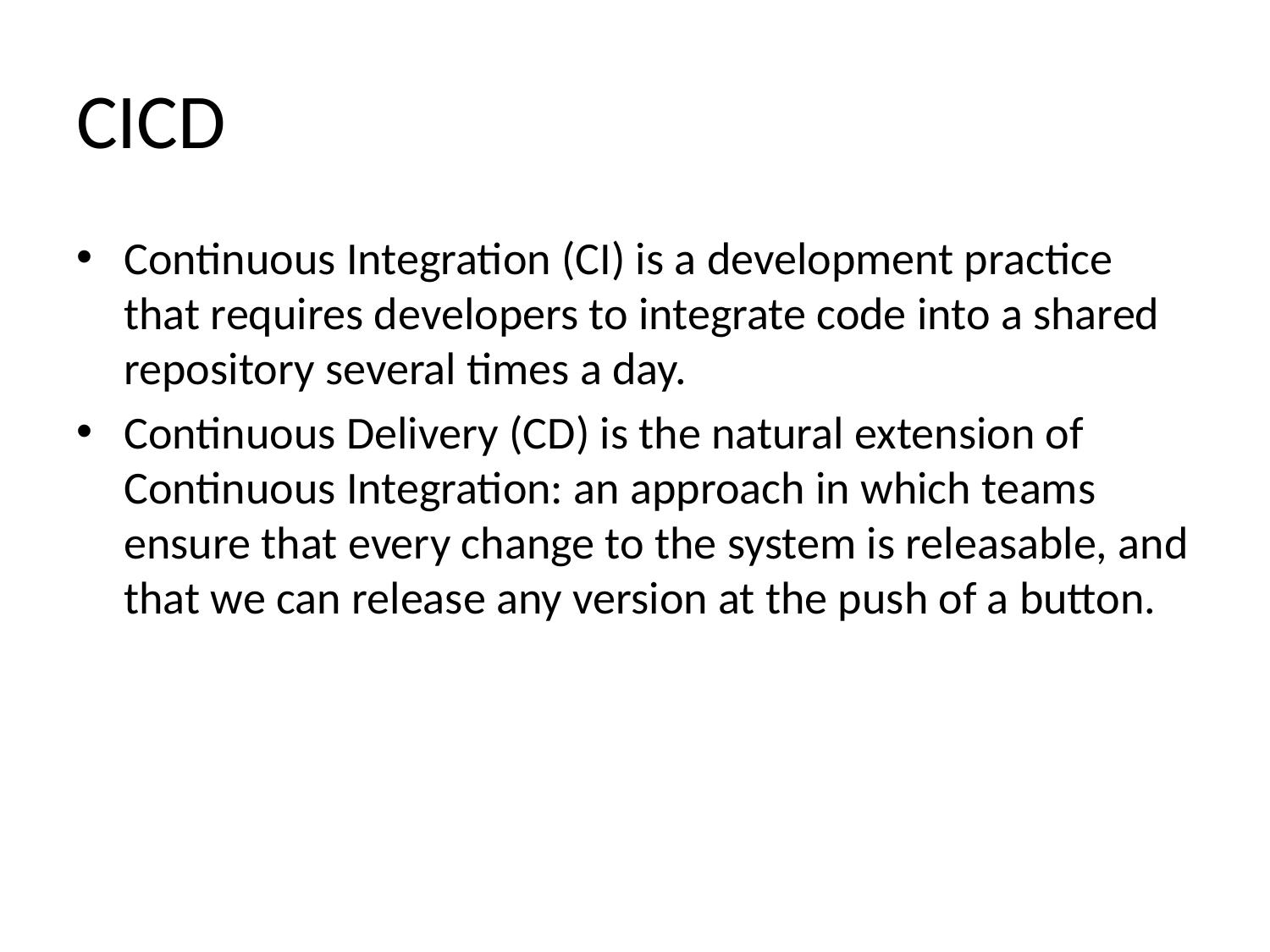

# CICD
Continuous Integration (CI) is a development practice that requires developers to integrate code into a shared repository several times a day.
Continuous Delivery (CD) is the natural extension of Continuous Integration: an approach in which teams ensure that every change to the system is releasable, and that we can release any version at the push of a button.